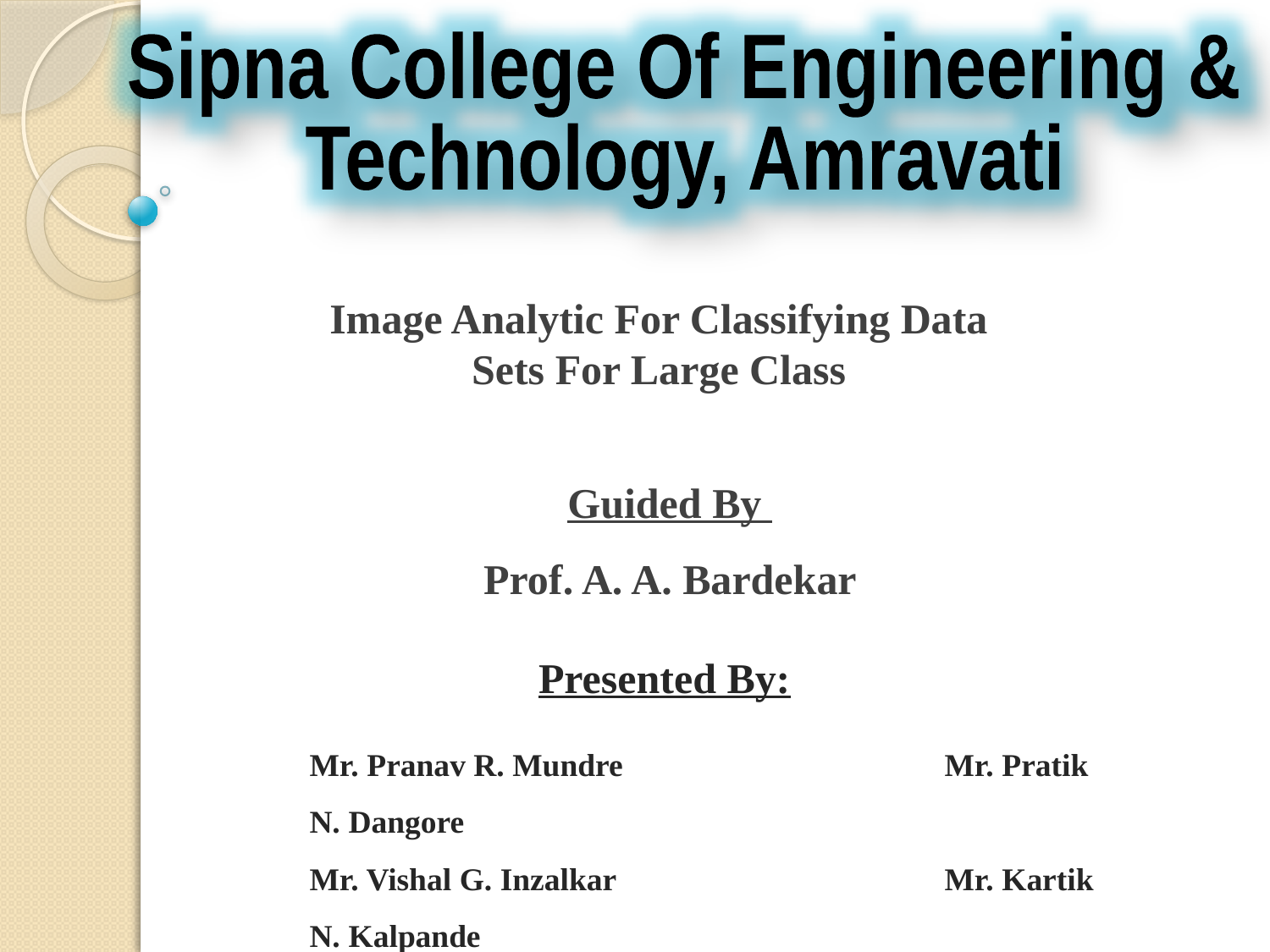

Sipna College Of Engineering &
Technology, Amravati
Image Analytic For Classifying Data Sets For Large Class
Guided By
Prof. A. A. Bardekar
Presented By:
Mr. Pranav R. Mundre	 		Mr. Pratik N. Dangore
Mr. Vishal G. Inzalkar			Mr. Kartik N. Kalpande
Mr. Nikhil V. Rathod			Mr. Aditya D. Sontakke